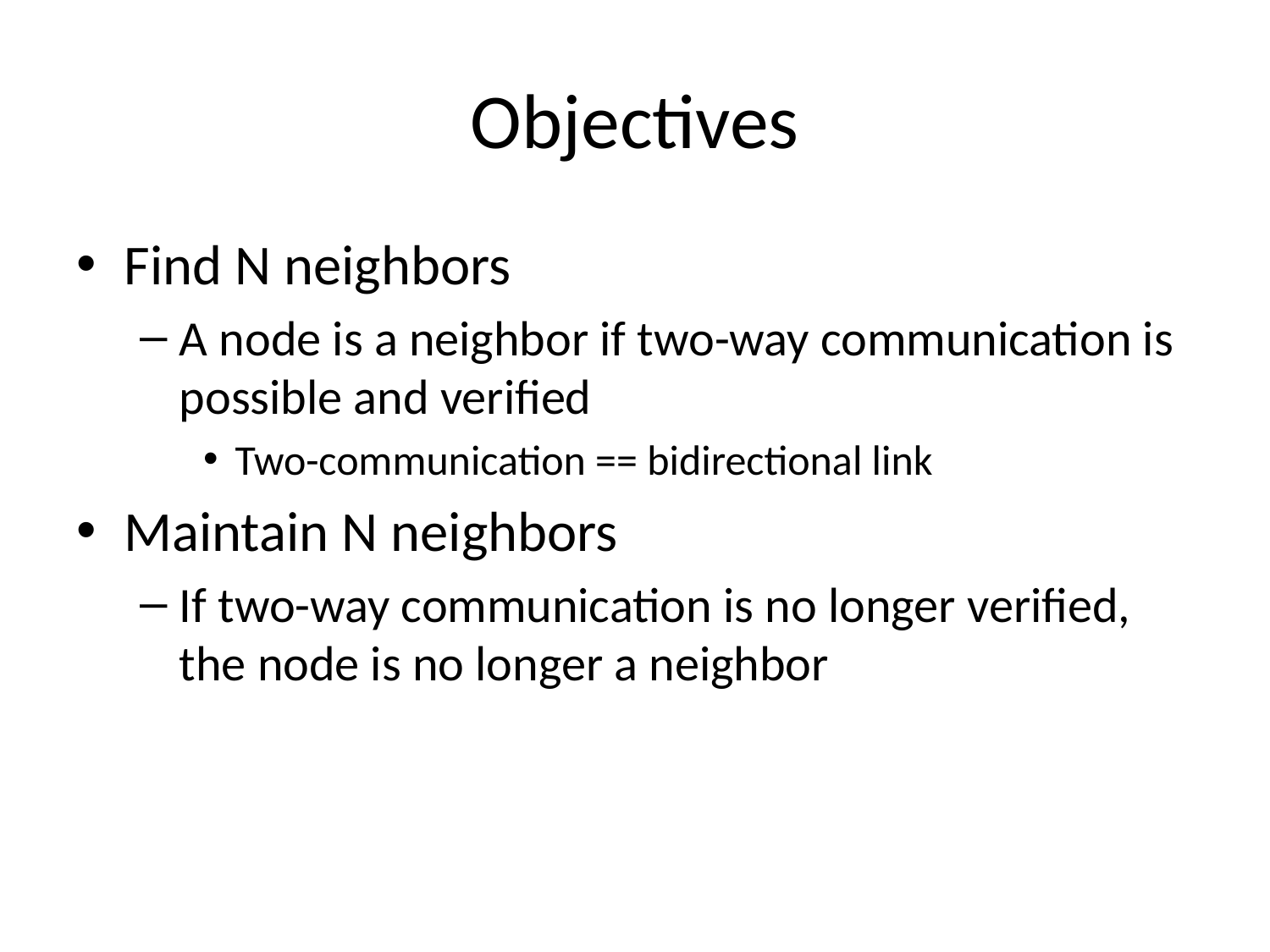

# Objectives
Find N neighbors
A node is a neighbor if two-way communication is possible and verified
Two-communication == bidirectional link
Maintain N neighbors
If two-way communication is no longer verified, the node is no longer a neighbor